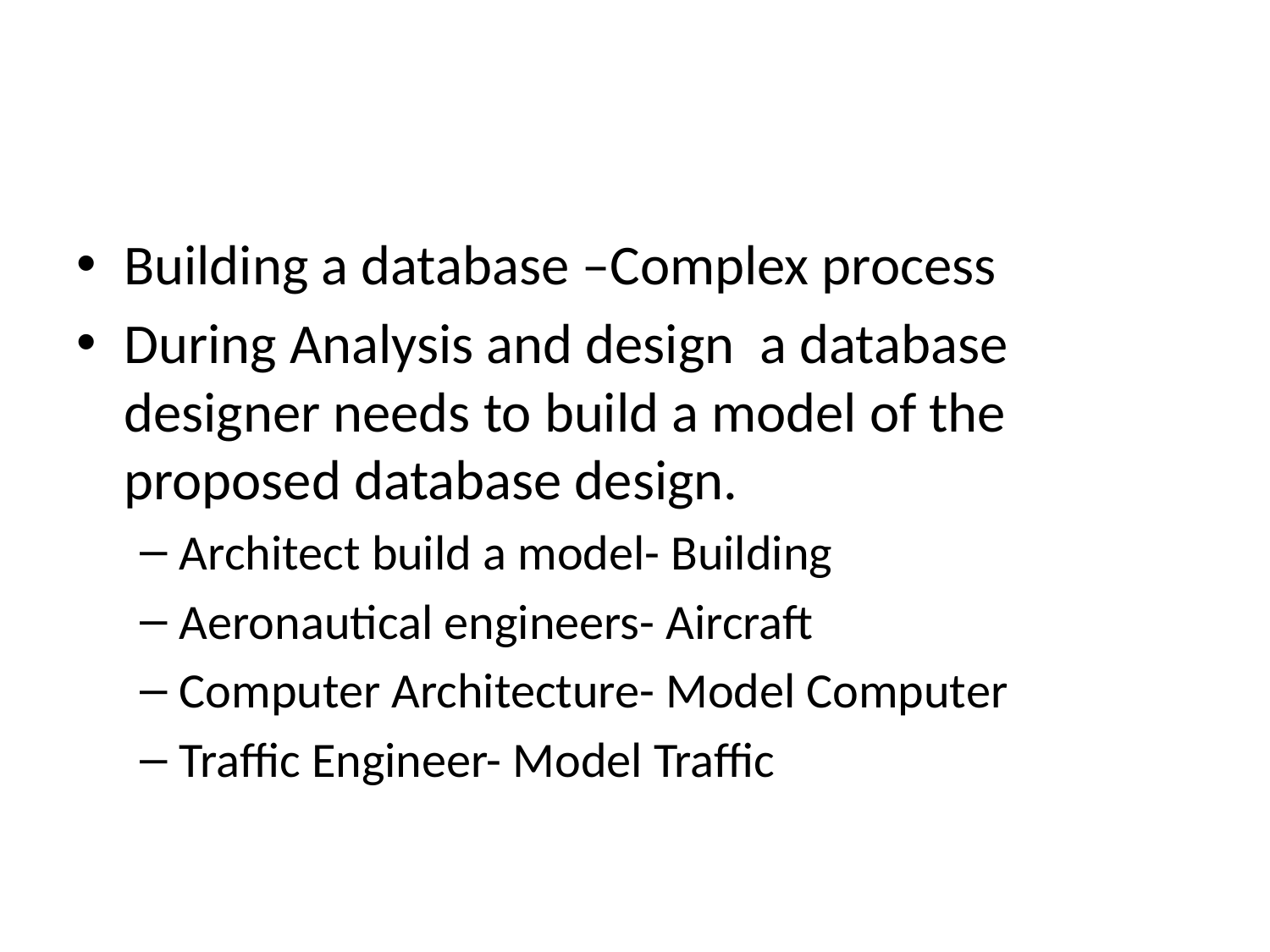

#
Building a database –Complex process
During Analysis and design  a database designer needs to build a model of the proposed database design.
Architect build a model- Building
Aeronautical engineers- Aircraft
Computer Architecture- Model Computer
Traffic Engineer- Model Traffic